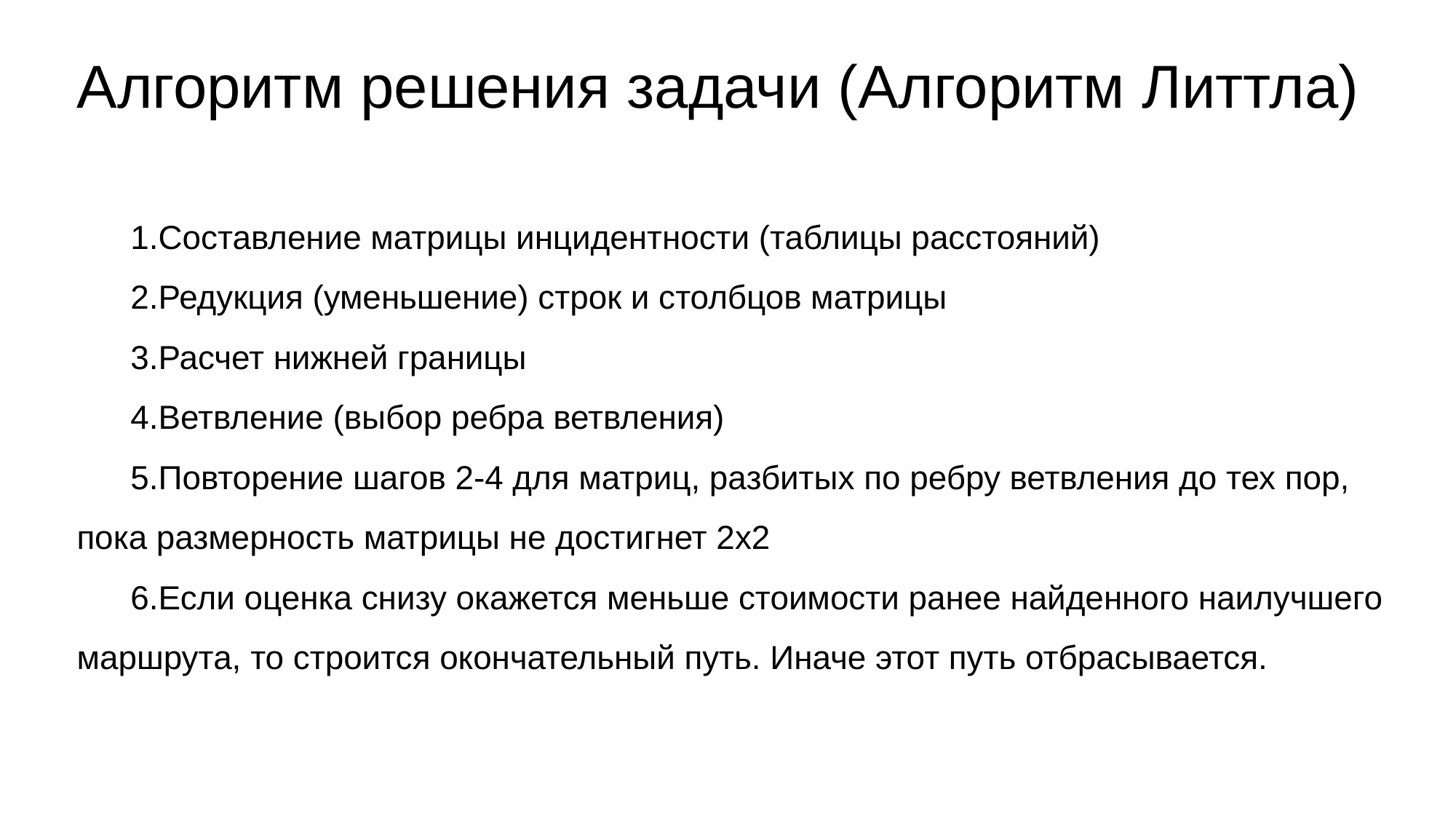

Алгоритм решения задачи (Алгоритм Литтла)
Составление матрицы инцидентности (таблицы расстояний)
Редукция (уменьшение) строк и столбцов матрицы
Расчет нижней границы
Ветвление (выбор ребра ветвления)
Повторение шагов 2-4 для матриц, разбитых по ребру ветвления до тех пор, пока размерность матрицы не достигнет 2х2
Если оценка снизу окажется меньше стоимости ранее найденного наилучшего маршрута, то строится окончательный путь. Иначе этот путь отбрасывается.